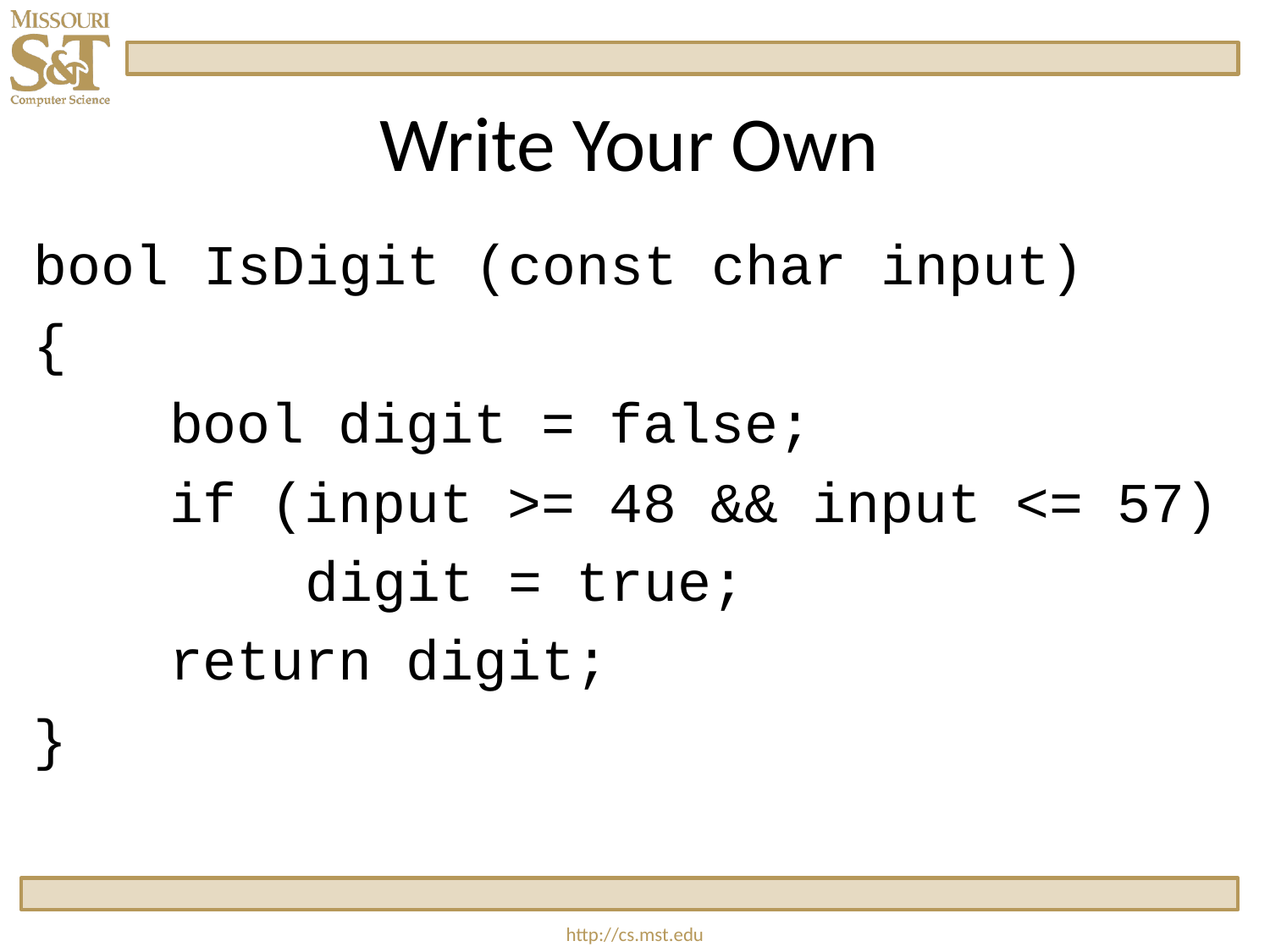

# Write Your Own
bool IsDigit (const char input)
{
    bool digit = false;
    if (input >= 48 && input <= 57)
        digit = true;
    return digit;
}